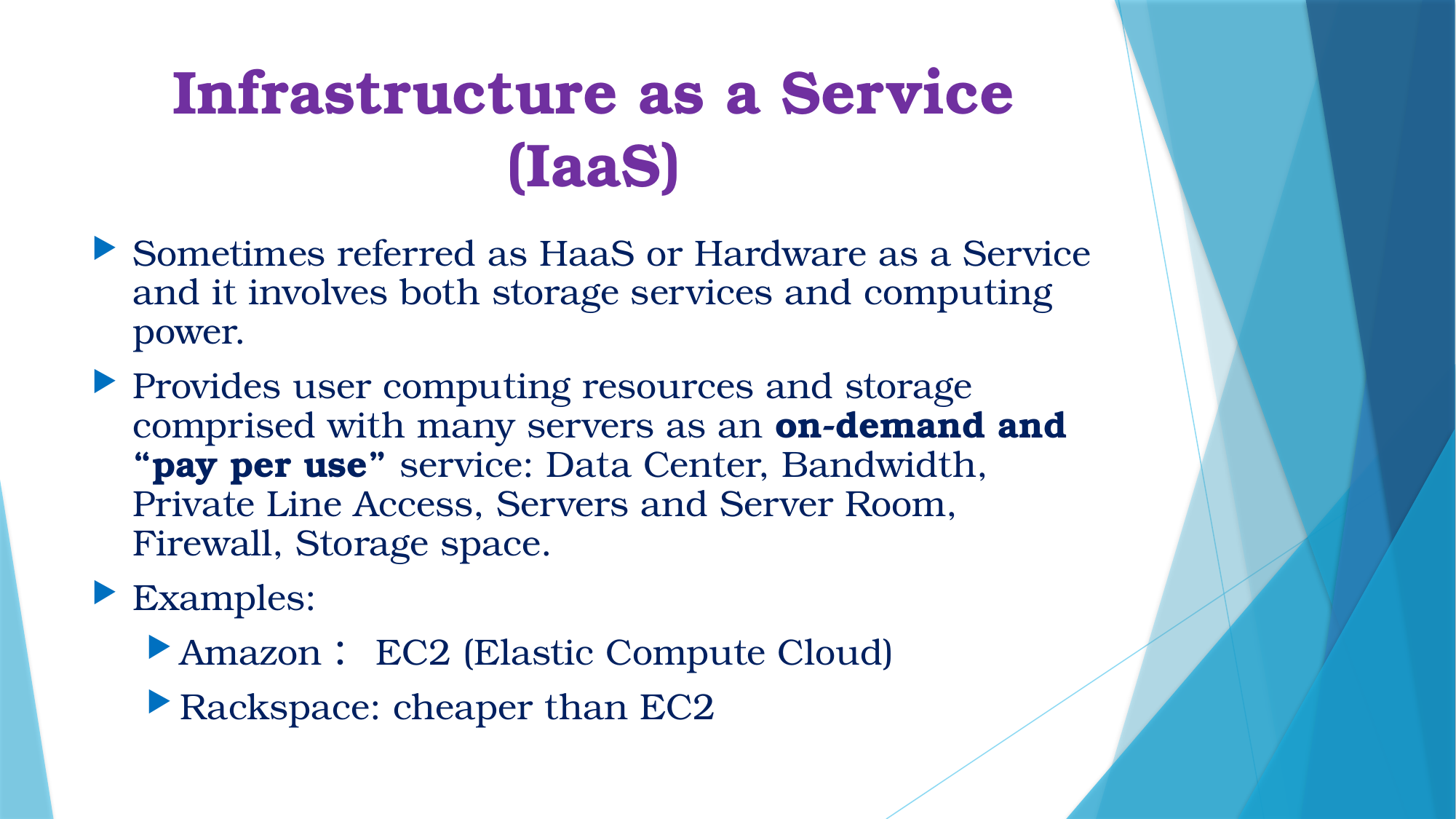

# Infrastructure as a Service (IaaS)
Sometimes referred as HaaS or Hardware as a Service and it involves both storage services and computing power.
Provides user computing resources and storage comprised with many servers as an on-demand and  “pay per use” service: Data Center, Bandwidth, Private Line Access, Servers and Server Room, Firewall, Storage space.
Examples:
Amazon：EC2 (Elastic Compute Cloud)
Rackspace: cheaper than EC2